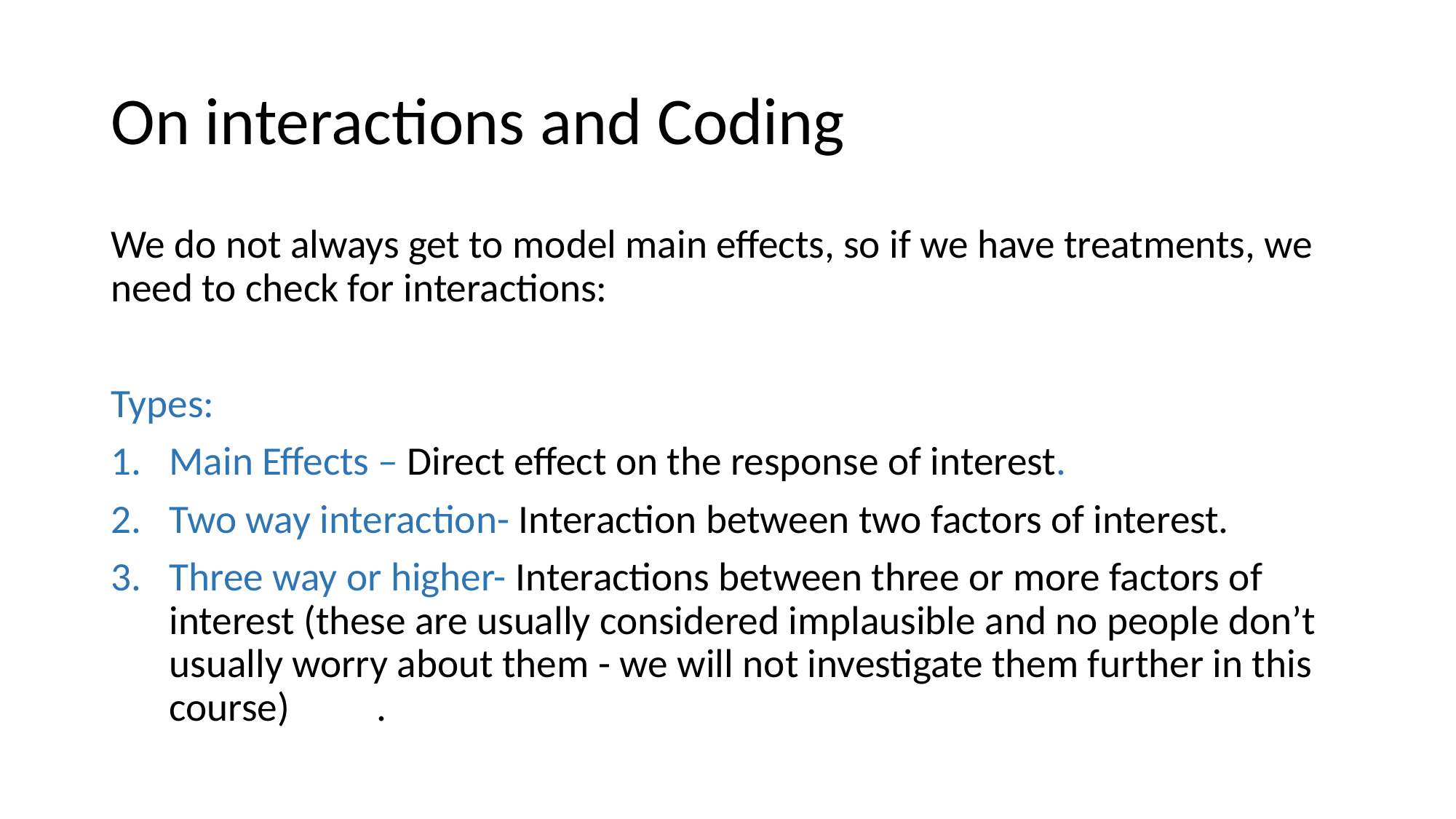

# On interactions and Coding
We do not always get to model main effects, so if we have treatments, we need to check for interactions:

Types:
Main Effects – Direct effect on the response of interest.
Two way interaction- Interaction between two factors of interest.
Three way or higher- Interactions between three or more factors of interest (these are usually considered implausible and no people don’t usually worry about them - we will not investigate them further in this course)	.